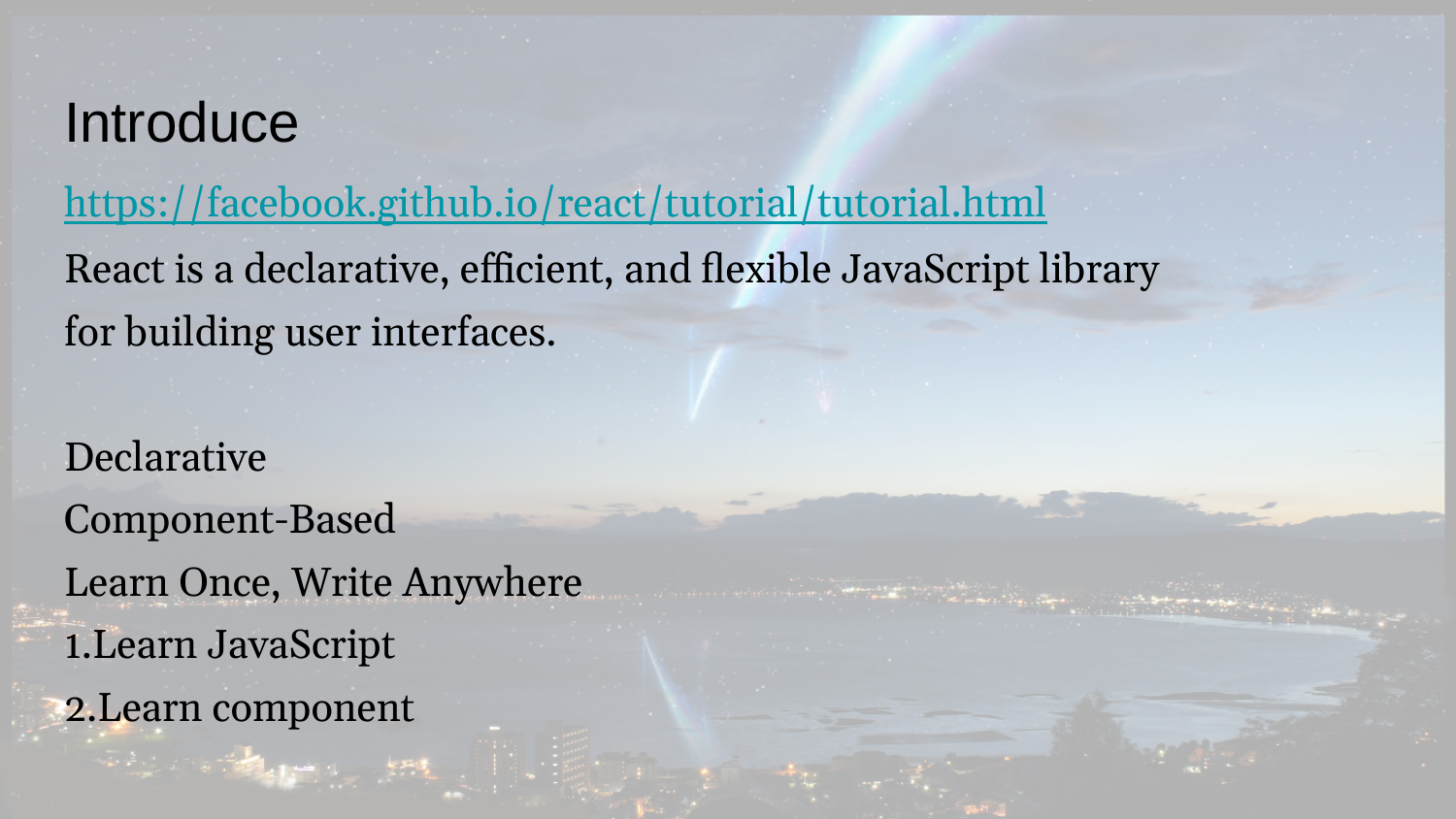

# Introduce
https://facebook.github.io/react/tutorial/tutorial.html
React is a declarative, efficient, and flexible JavaScript library
for building user interfaces.

Declarative
Component-Based
Learn Once, Write Anywhere
1.Learn JavaScript
2.Learn component